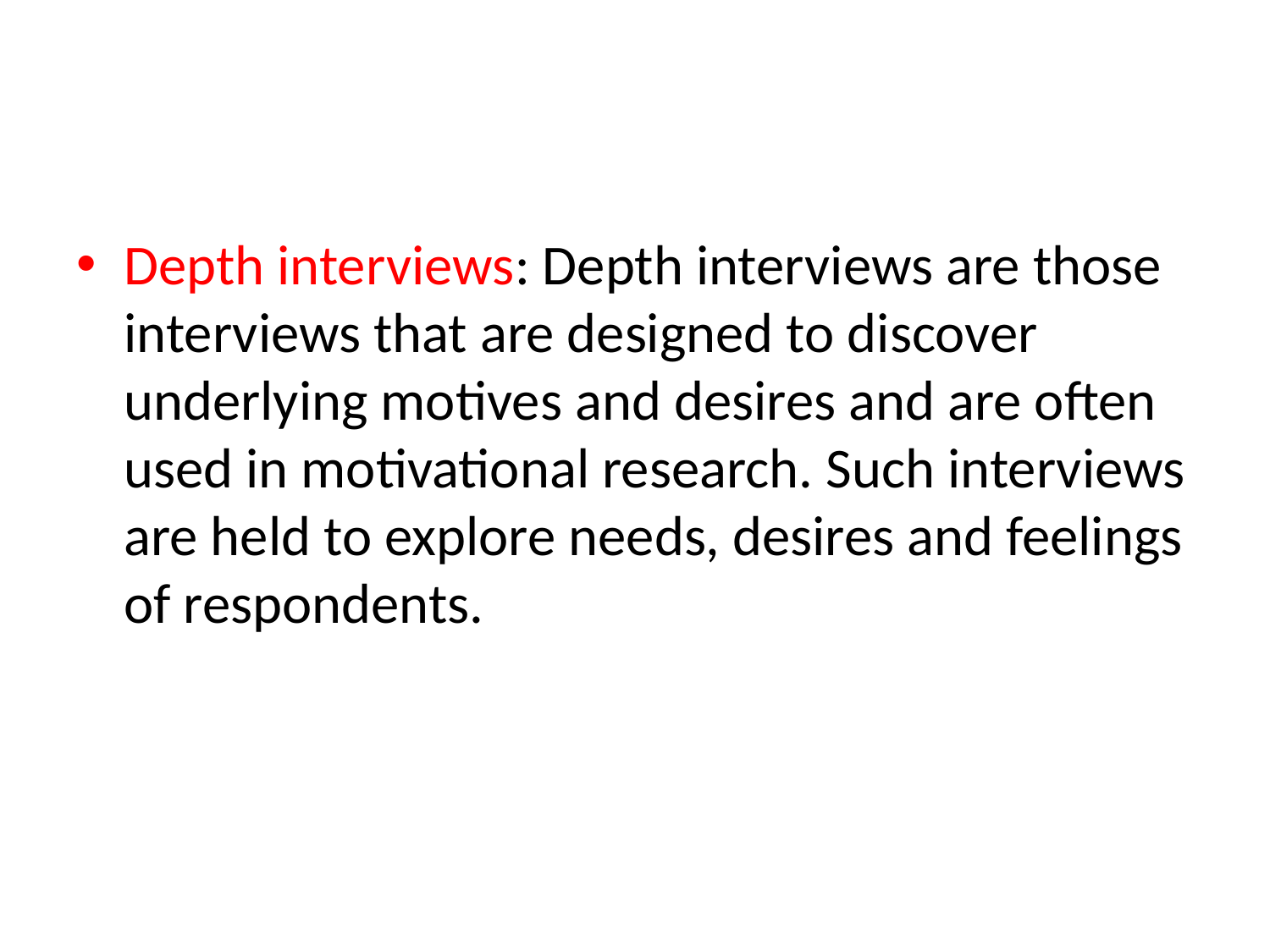

#
Depth interviews: Depth interviews are those interviews that are designed to discover underlying motives and desires and are often used in motivational research. Such interviews are held to explore needs, desires and feelings of respondents.